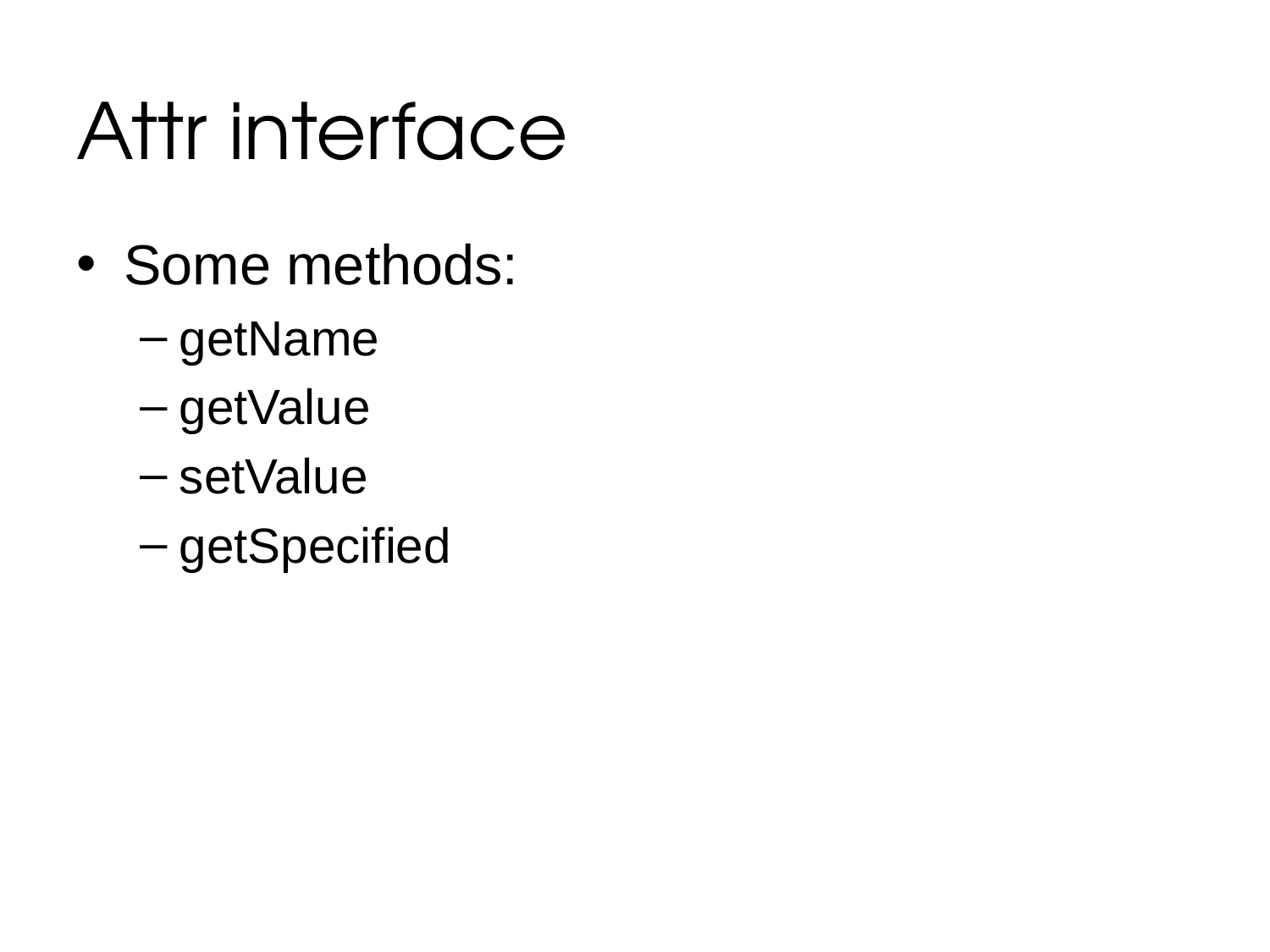

# Attr interface
Some methods:
getName
getValue
setValue
getSpecified